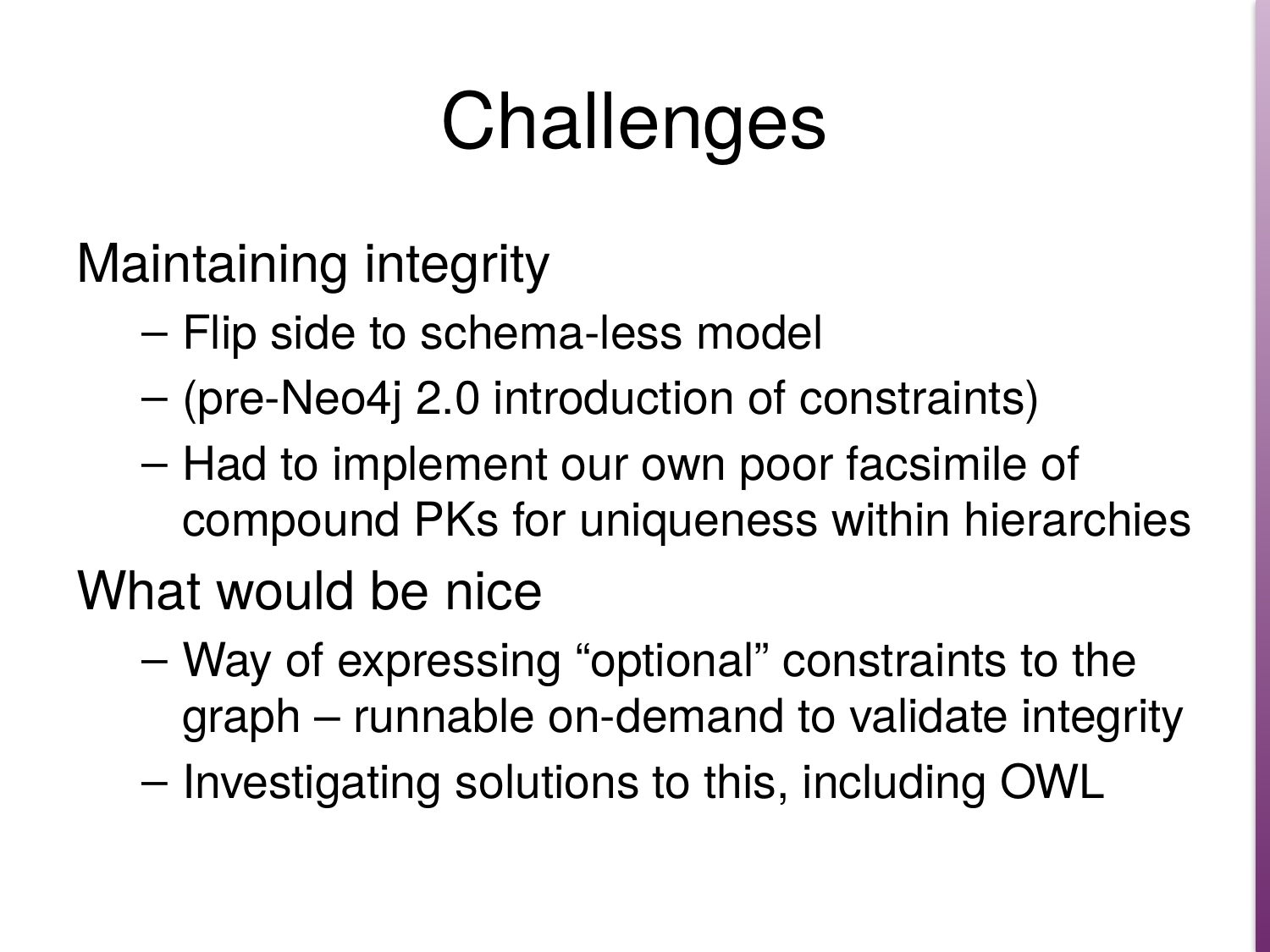

# Challenges
Maintaining integrity
Flip side to schema-less model
(pre-Neo4j 2.0 introduction of constraints)
Had to implement our own poor facsimile of compound PKs for uniqueness within hierarchies
What would be nice
Way of expressing “optional” constraints to the graph – runnable on-demand to validate integrity
Investigating solutions to this, including OWL